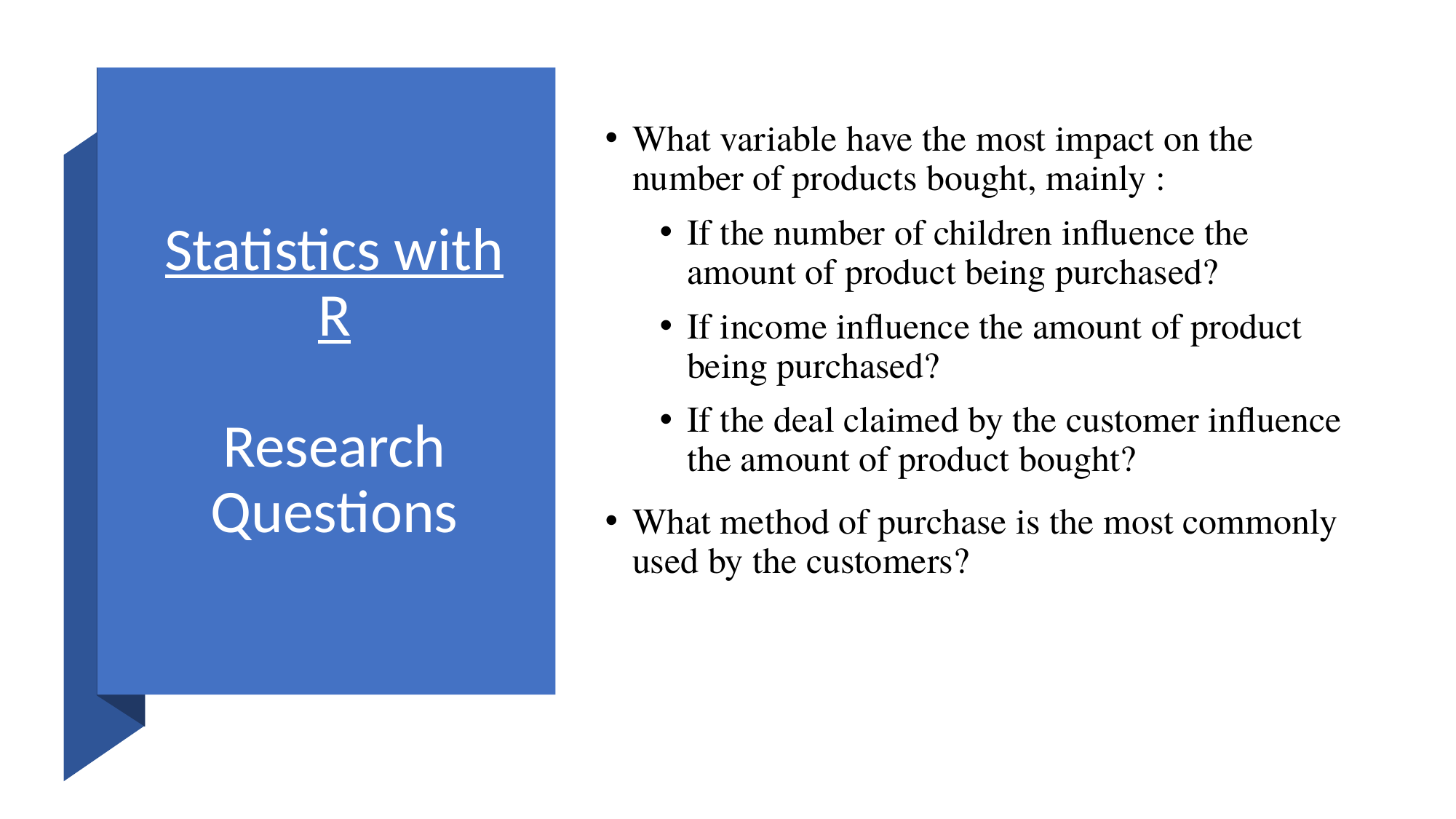

# Statistics with R Research Questions
What variable have the most impact on the number of products bought, mainly :
If the number of children influence the amount of product being purchased?
If income influence the amount of product being purchased?
If the deal claimed by the customer influence the amount of product bought?
What method of purchase is the most commonly used by the customers?